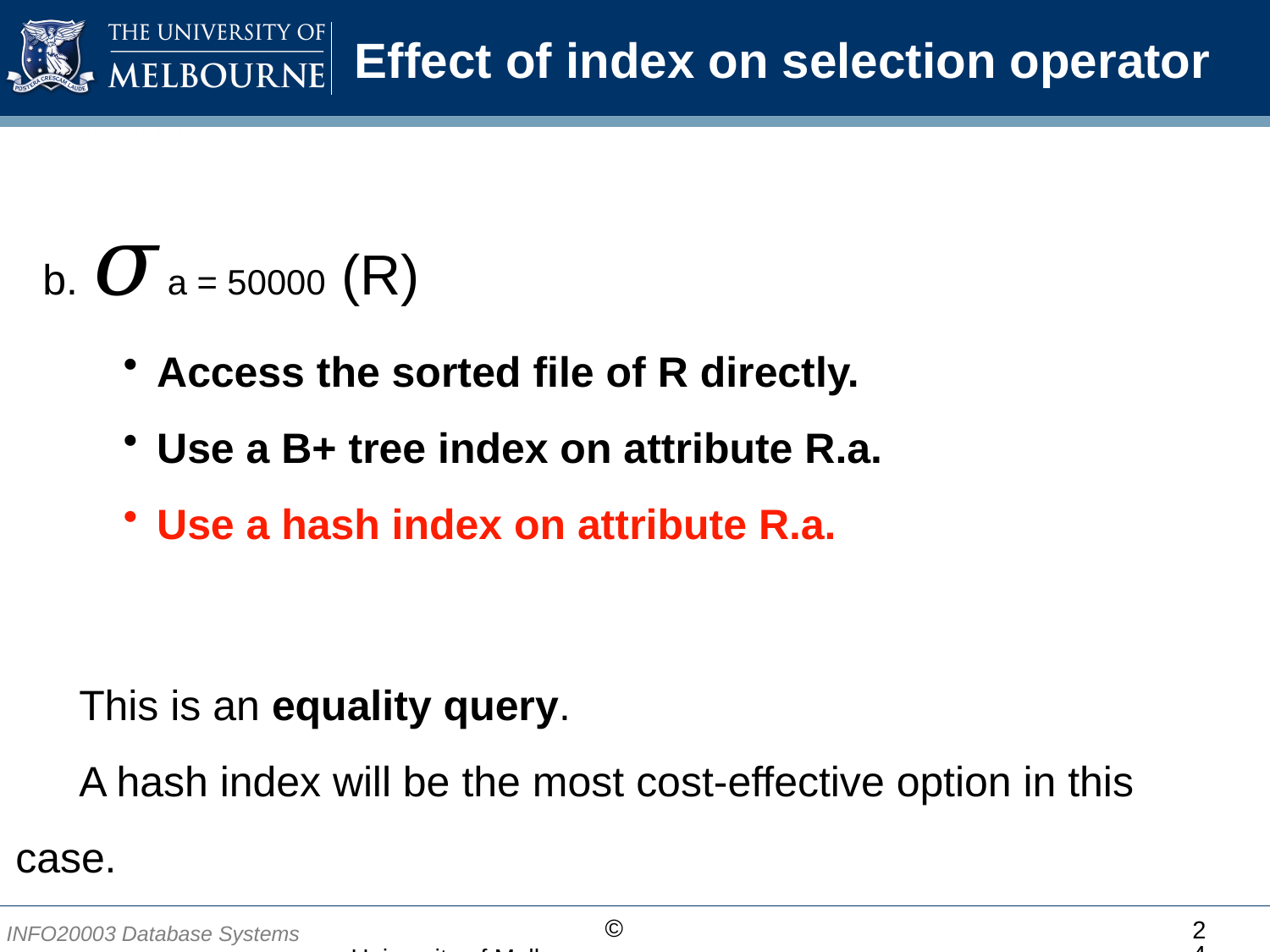

# Effect of index on selection operator
b. 𝜎a = 50000 (R)
Access the sorted file of R directly.
Use a B+ tree index on attribute R.a.
Use a hash index on attribute R.a.
This is an equality query.
A hash index will be the most cost-effective option in this case.
24